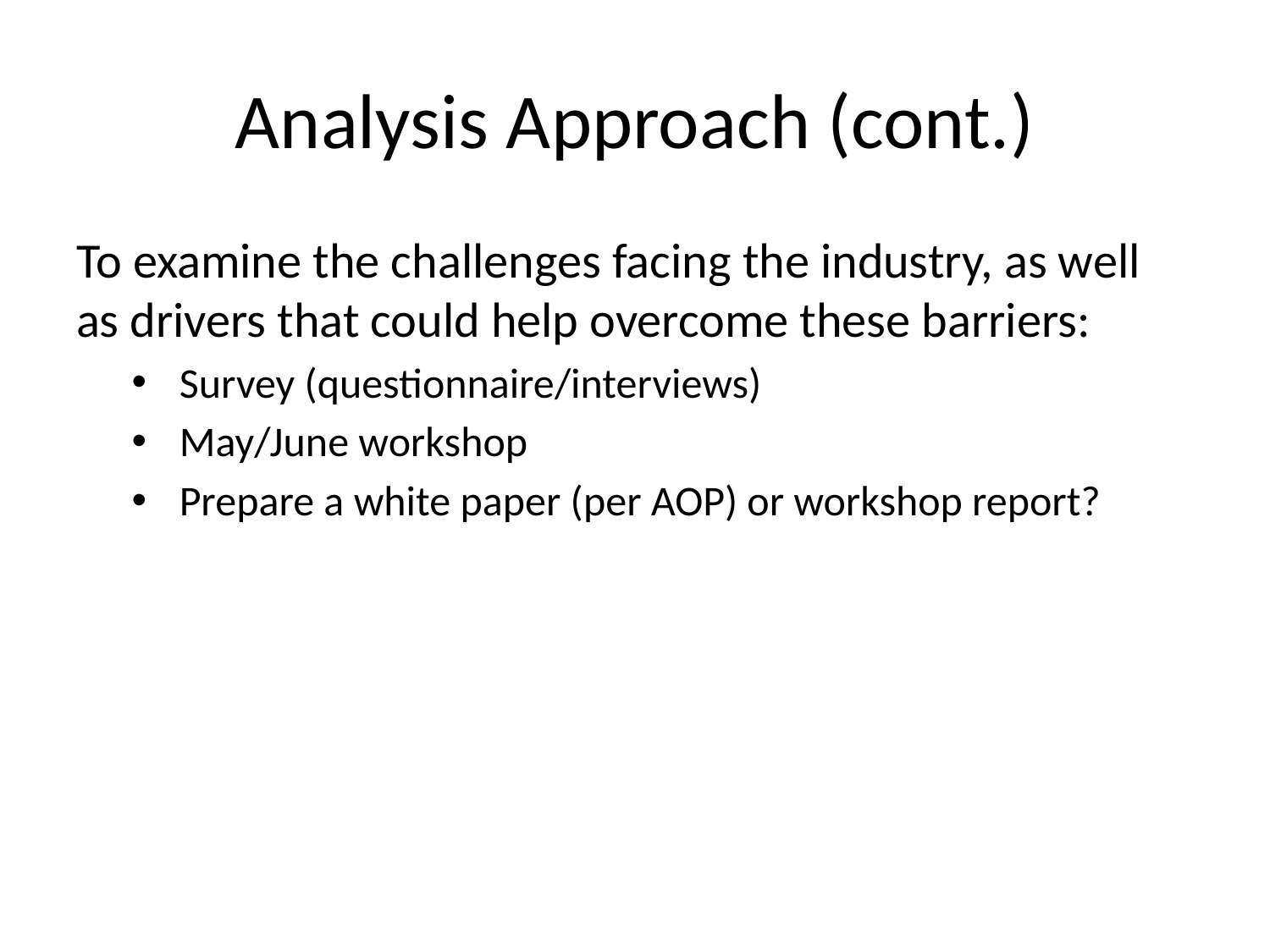

# Analysis Approach (cont.)
To examine the challenges facing the industry, as well as drivers that could help overcome these barriers:
Survey (questionnaire/interviews)
May/June workshop
Prepare a white paper (per AOP) or workshop report?